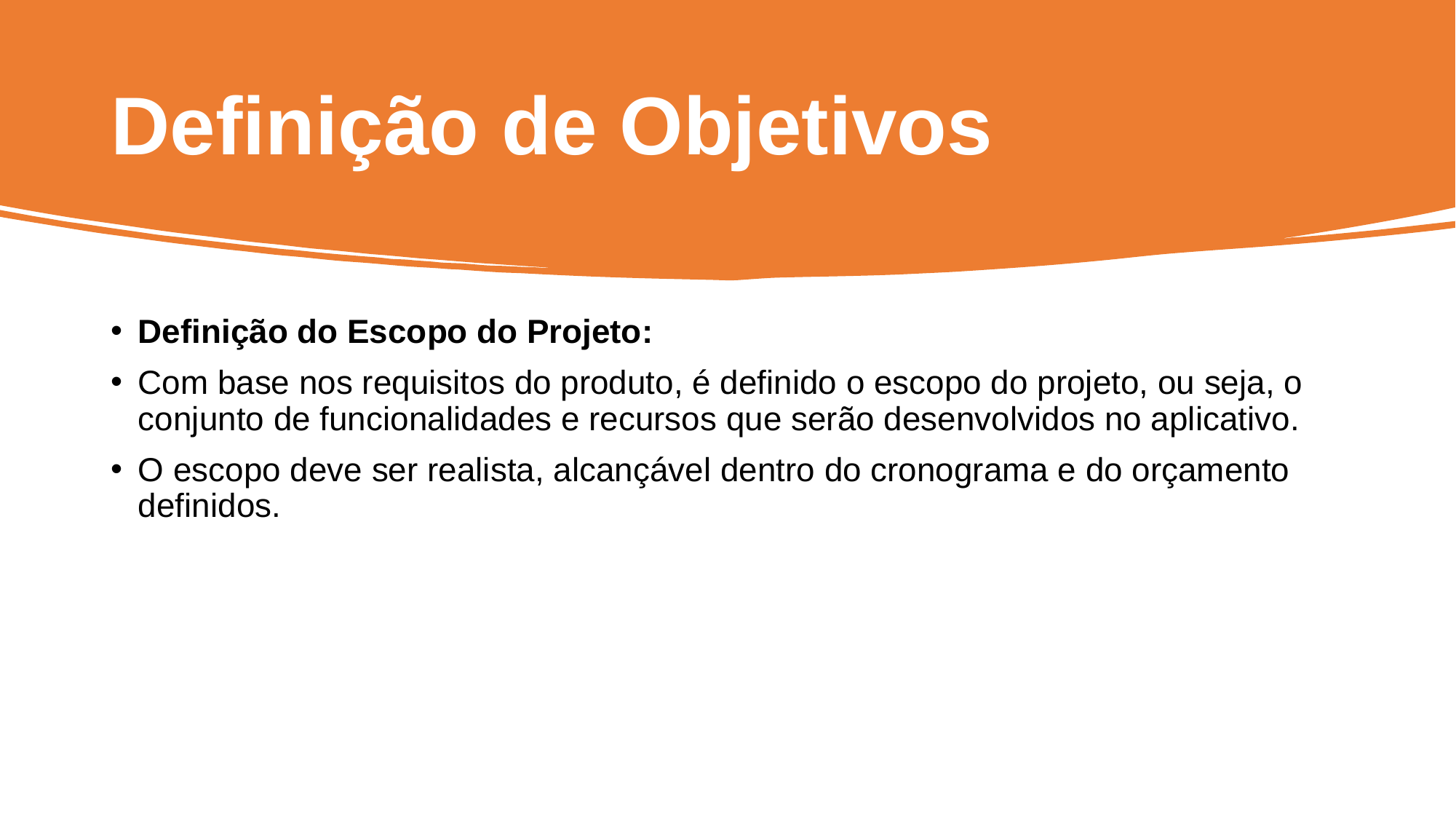

# Definição de Objetivos
Definição do Escopo do Projeto:
Com base nos requisitos do produto, é definido o escopo do projeto, ou seja, o conjunto de funcionalidades e recursos que serão desenvolvidos no aplicativo.
O escopo deve ser realista, alcançável dentro do cronograma e do orçamento definidos.